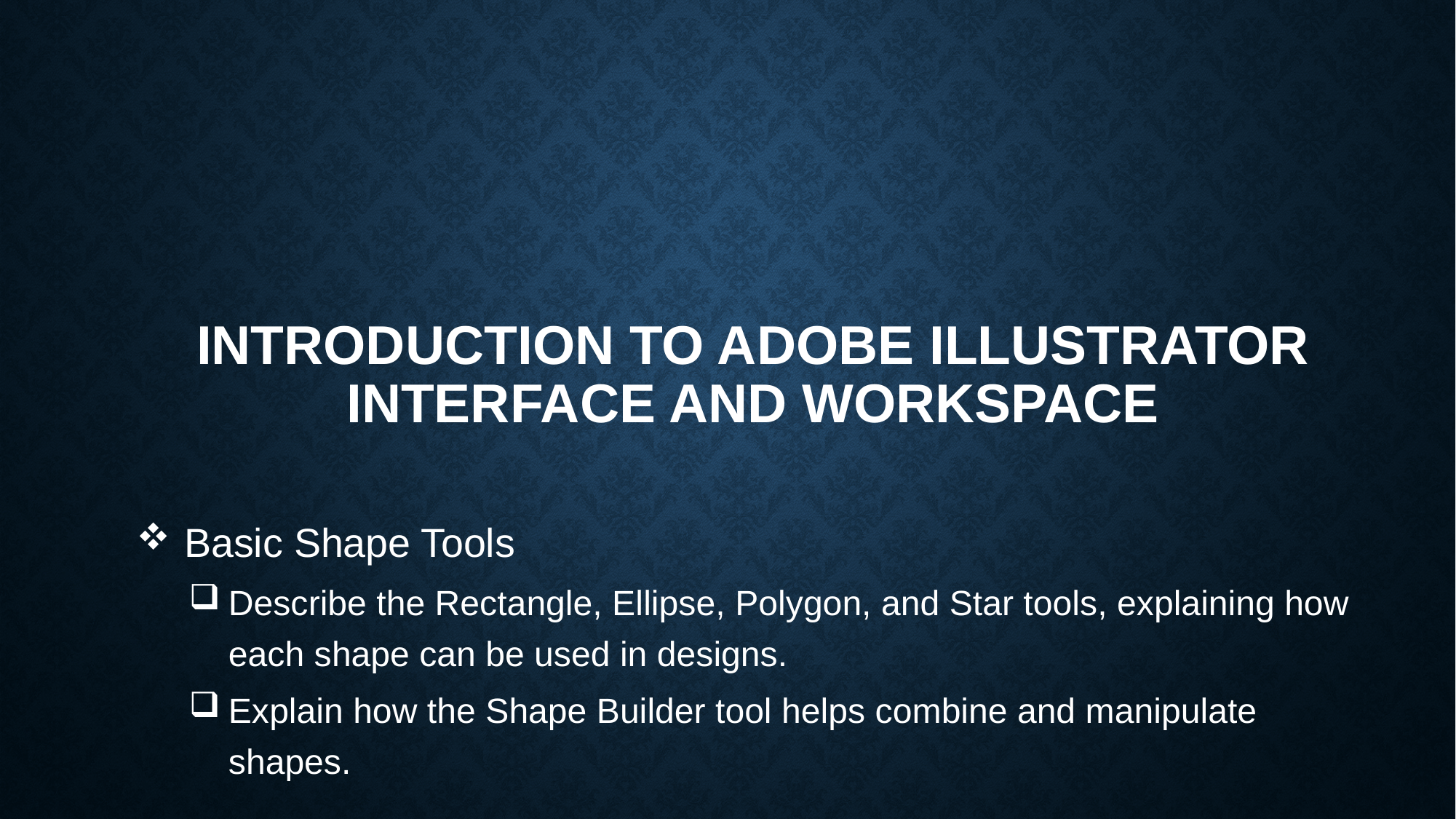

# Introduction to Adobe Illustrator Interface and Workspace
 Basic Shape Tools
Describe the Rectangle, Ellipse, Polygon, and Star tools, explaining how each shape can be used in designs.
Explain how the Shape Builder tool helps combine and manipulate shapes.